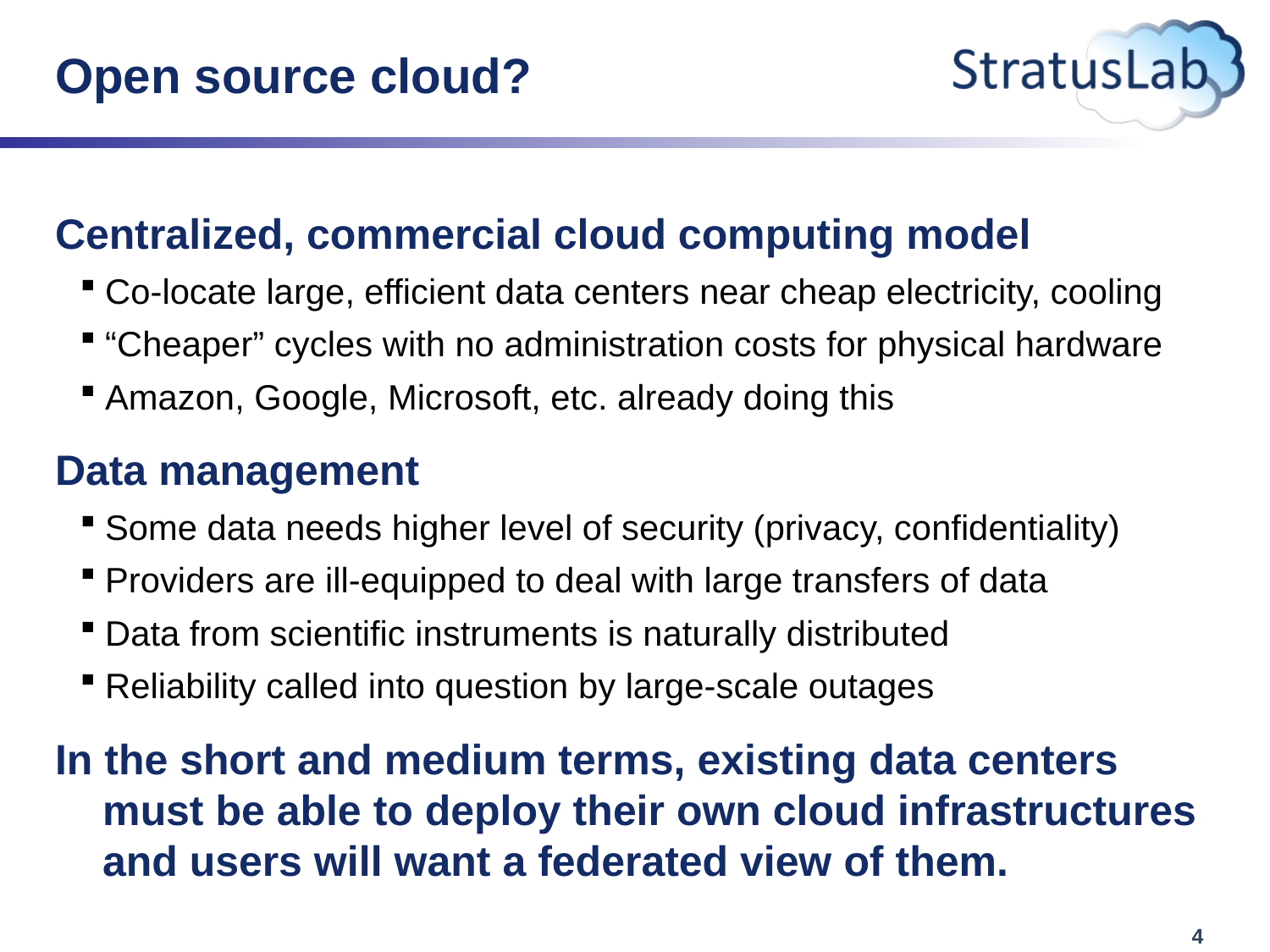

# Open source cloud?
Centralized, commercial cloud computing model
Co-locate large, efficient data centers near cheap electricity, cooling
“Cheaper” cycles with no administration costs for physical hardware
Amazon, Google, Microsoft, etc. already doing this
Data management
Some data needs higher level of security (privacy, confidentiality)
Providers are ill-equipped to deal with large transfers of data
Data from scientific instruments is naturally distributed
Reliability called into question by large-scale outages
In the short and medium terms, existing data centers must be able to deploy their own cloud infrastructures and users will want a federated view of them.